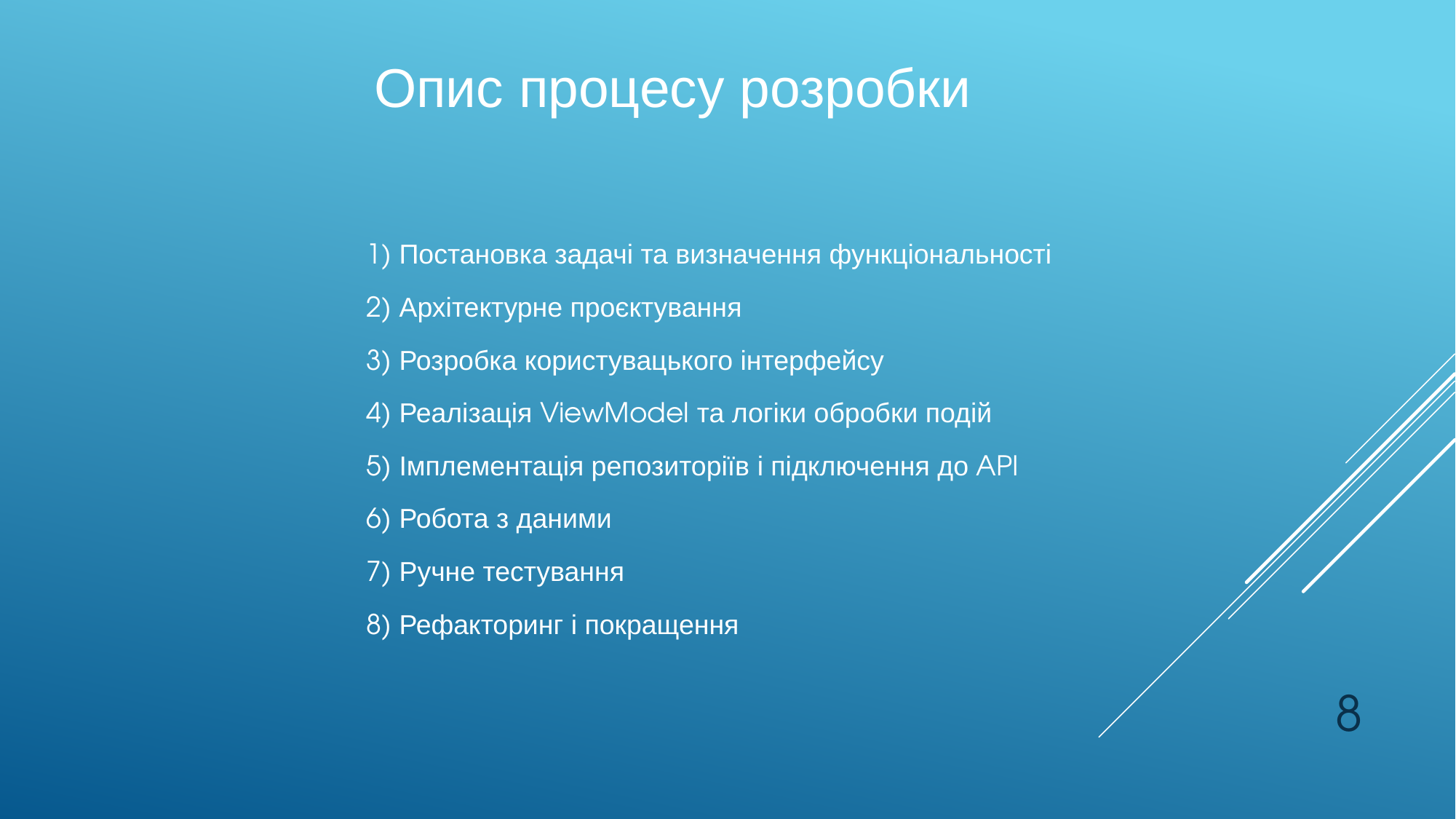

Опис процесу розробки
1) Постановка задачі та визначення функціональності
2) Архітектурне проєктування
3) Розробка користувацького інтерфейсу
4) Реалізація ViewModel та логіки обробки подій
5) Імплементація репозиторіїв і підключення до API
6) Робота з даними
7) Ручне тестування
8) Рефакторинг і покращення
8